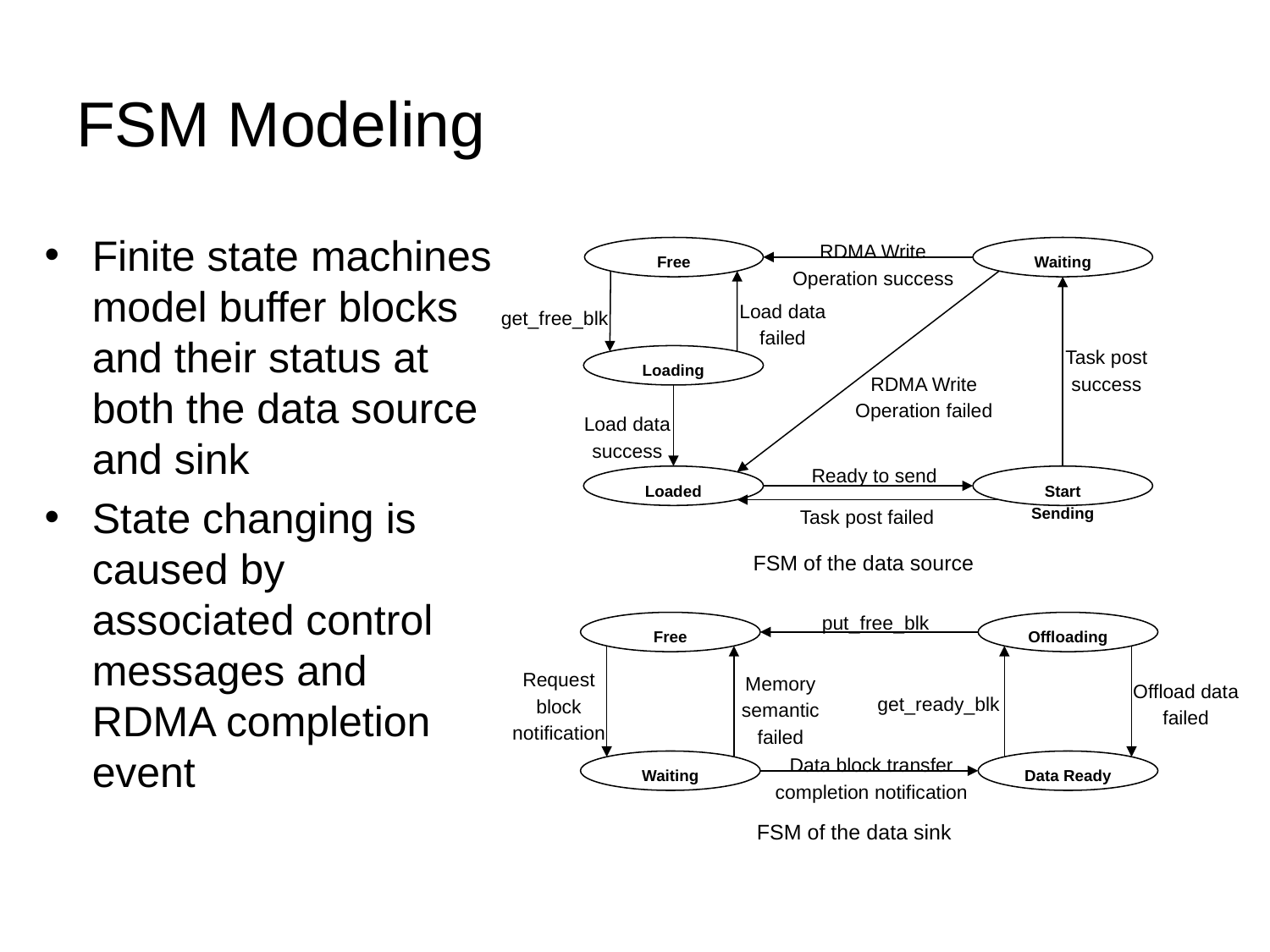

FSM Modeling
Finite state machines model buffer blocks and their status at both the data source and sink
State changing is caused by associated control messages and RDMA completion event

RDMA Write
Operation success
Free
Waiting
Load data failed
get_free_blk
Task post
success
Loading
RDMA Write Operation failed
Load data
success
Ready to send out
Loaded
Start Sending
Task post failed
FSM of the data source
put_free_blk
Free
Offloading
Request block notification
Memory semantic failed
Offload data failed
get_ready_blk
Data block transfer
completion notification
Waiting
Data Ready
FSM of the data sink